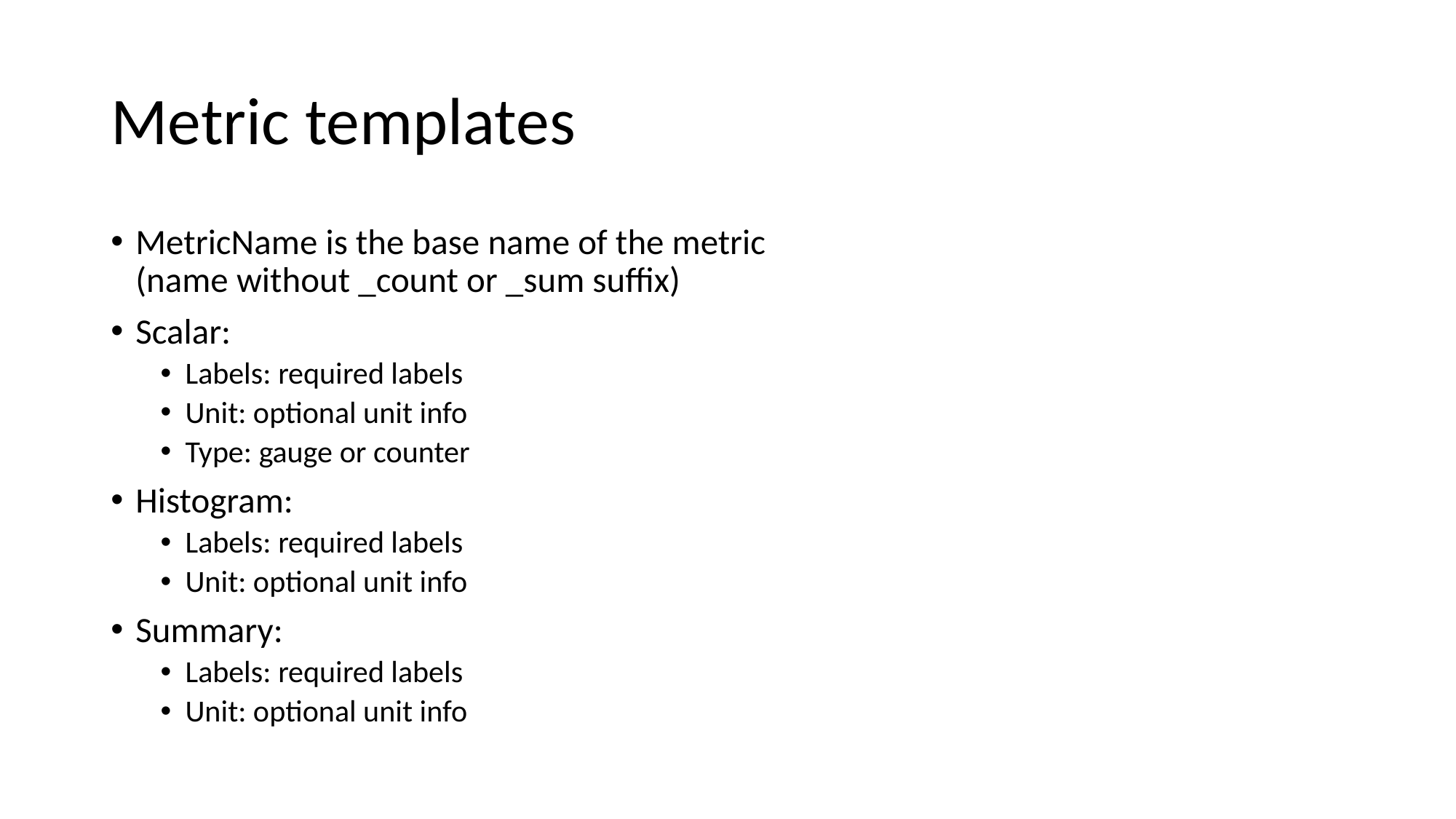

# Metric templates
MetricName is the base name of the metric
(name without _count or _sum suffix)
Scalar:
Labels: required labels
Unit: optional unit info
Type: gauge or counter
Histogram:
Labels: required labels
Unit: optional unit info
Summary:
Labels: required labels
Unit: optional unit info